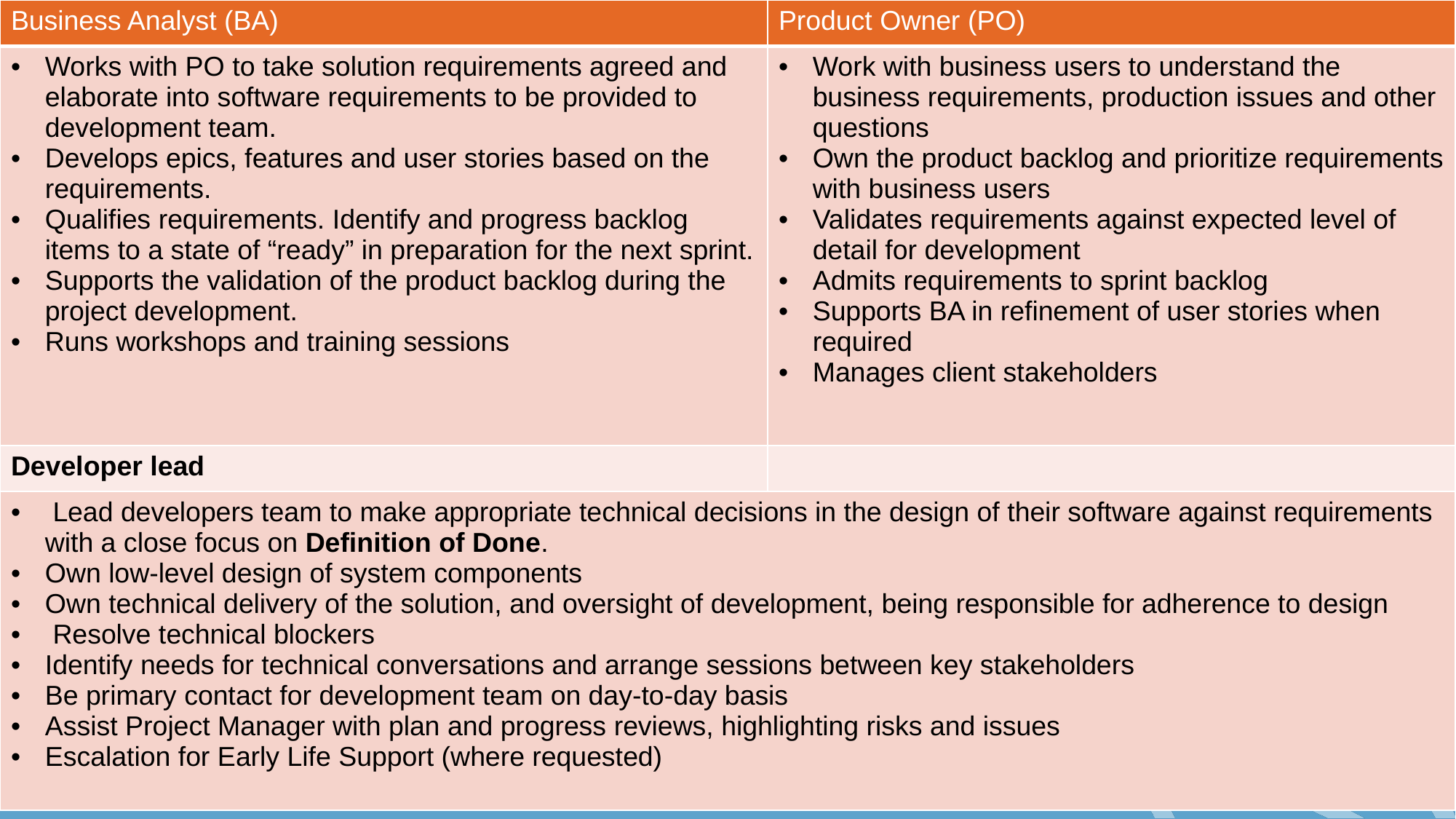

| Business Analyst (BA) | Product Owner (PO) |
| --- | --- |
| Works with PO to take solution requirements agreed and elaborate into software requirements to be provided to development team. Develops epics, features and user stories based on the requirements. Qualifies requirements. Identify and progress backlog items to a state of “ready” in preparation for the next sprint. Supports the validation of the product backlog during the project development. Runs workshops and training sessions | Work with business users to understand the business requirements, production issues and other questions Own the product backlog and prioritize requirements with business users Validates requirements against expected level of detail for development Admits requirements to sprint backlog Supports BA in refinement of user stories when required Manages client stakeholders |
| Developer lead |  |
| Lead developers team to make appropriate technical decisions in the design of their software against requirements with a close focus on Definition of Done. Own low-level design of system components Own technical delivery of the solution, and oversight of development, being responsible for adherence to design Resolve technical blockers Identify needs for technical conversations and arrange sessions between key stakeholders Be primary contact for development team on day-to-day basis Assist Project Manager with plan and progress reviews, highlighting risks and issues Escalation for Early Life Support (where requested) |  |